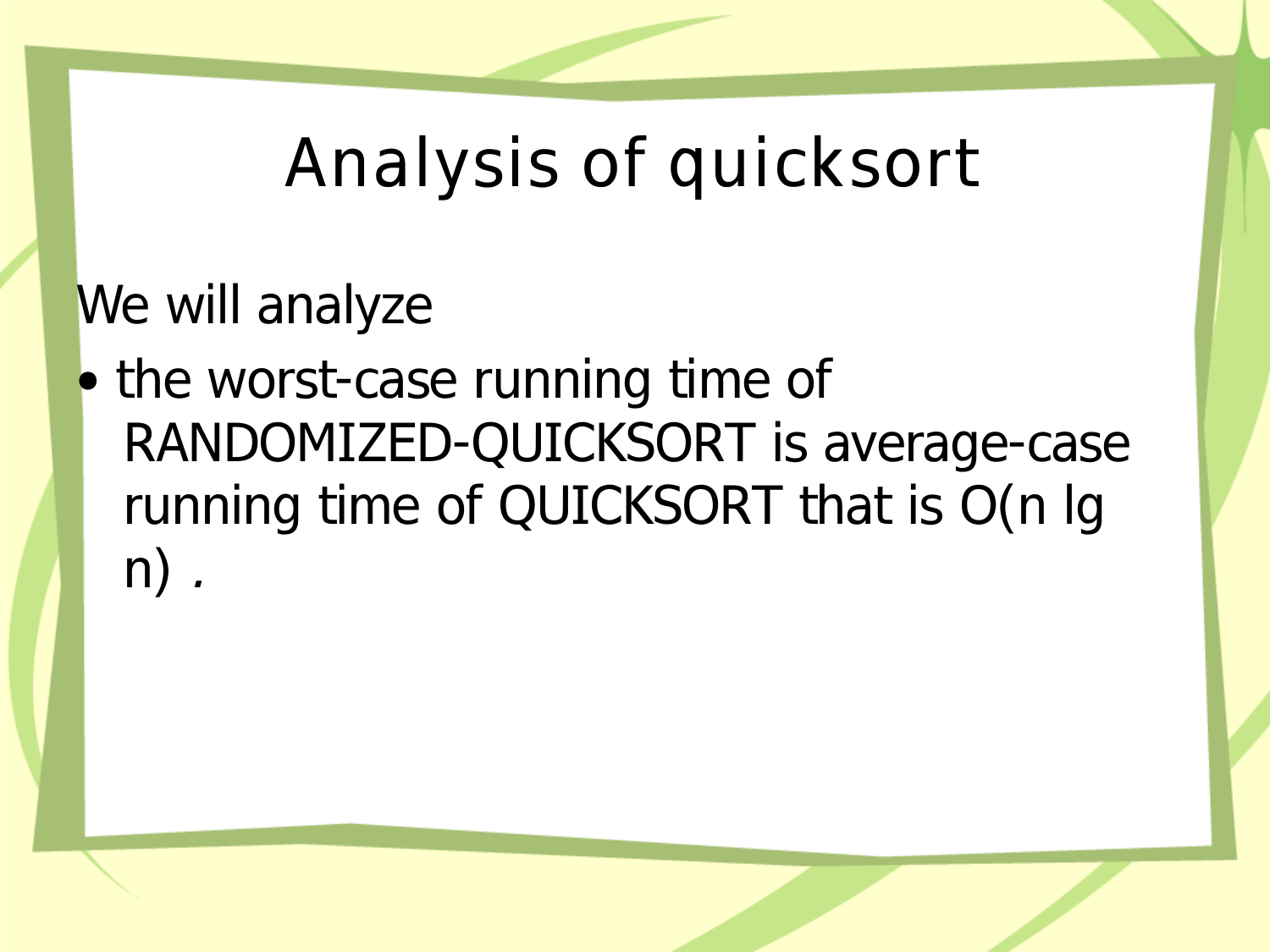

# Analysis of quicksort
We will analyze
• the worst-case running time of RANDOMIZED-QUICKSORT is average-case running time of QUICKSORT that is O(n lg n) .